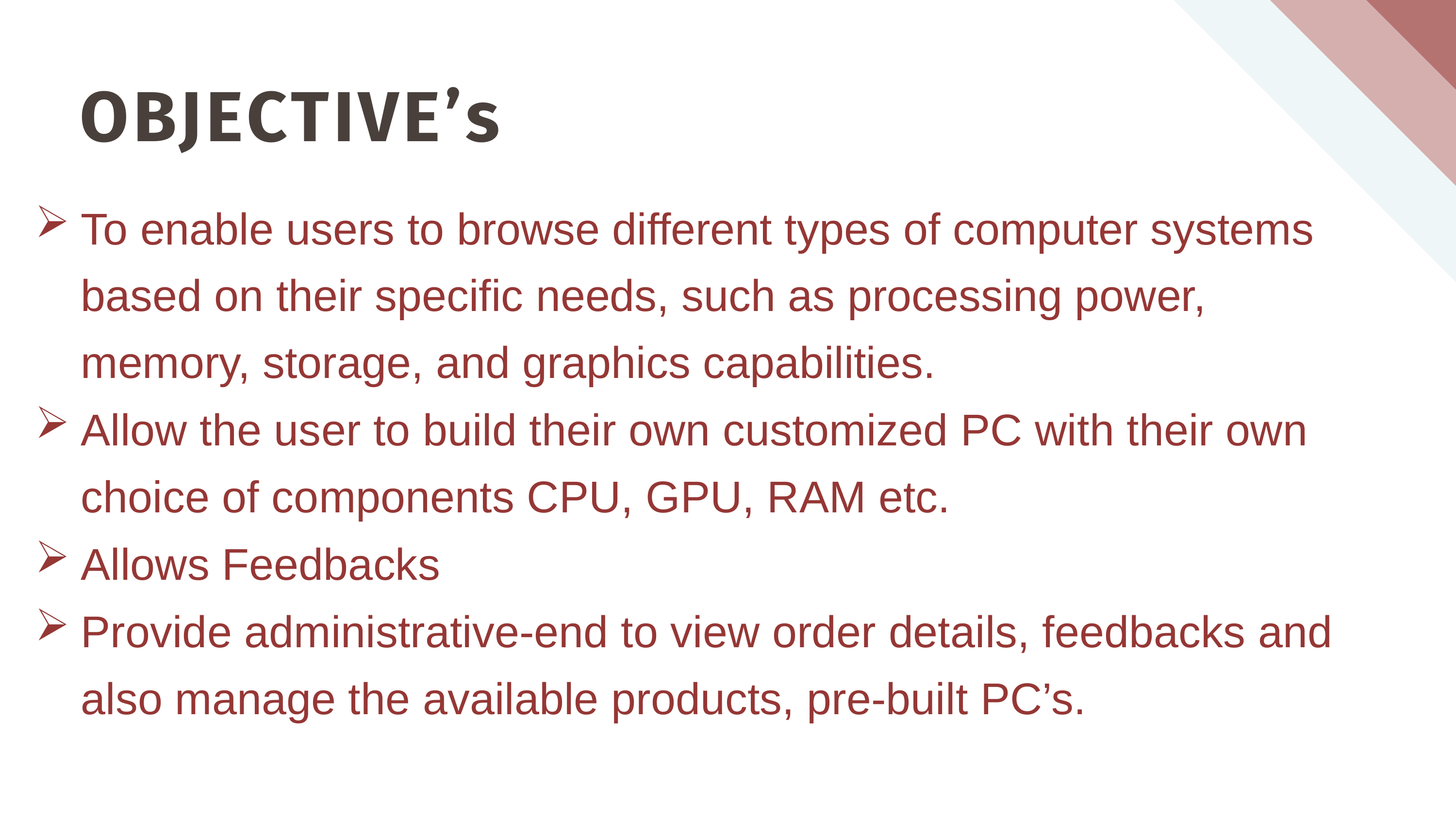

# OBJECTIVE’s
To enable users to browse different types of computer systems based on their specific needs, such as processing power, memory, storage, and graphics capabilities.
Allow the user to build their own customized PC with their own choice of components CPU, GPU, RAM etc.
Allows Feedbacks
Provide administrative-end to view order details, feedbacks and also manage the available products, pre-built PC’s.